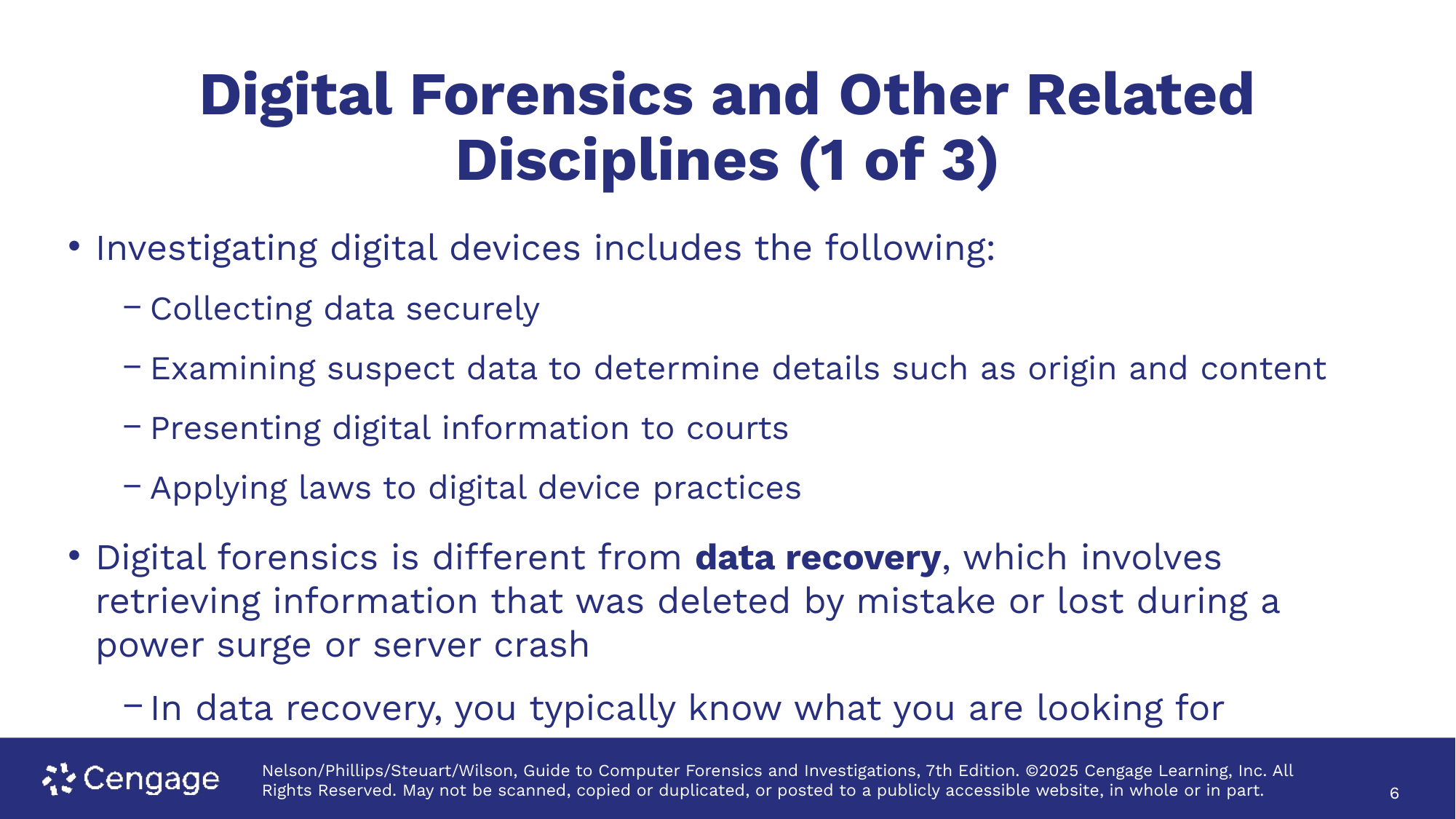

# Digital Forensics and Other Related Disciplines (1 of 3)
Investigating digital devices includes the following:
Collecting data securely
Examining suspect data to determine details such as origin and content
Presenting digital information to courts
Applying laws to digital device practices
Digital forensics is different from data recovery, which involves retrieving information that was deleted by mistake or lost during a power surge or server crash
In data recovery, you typically know what you are looking for